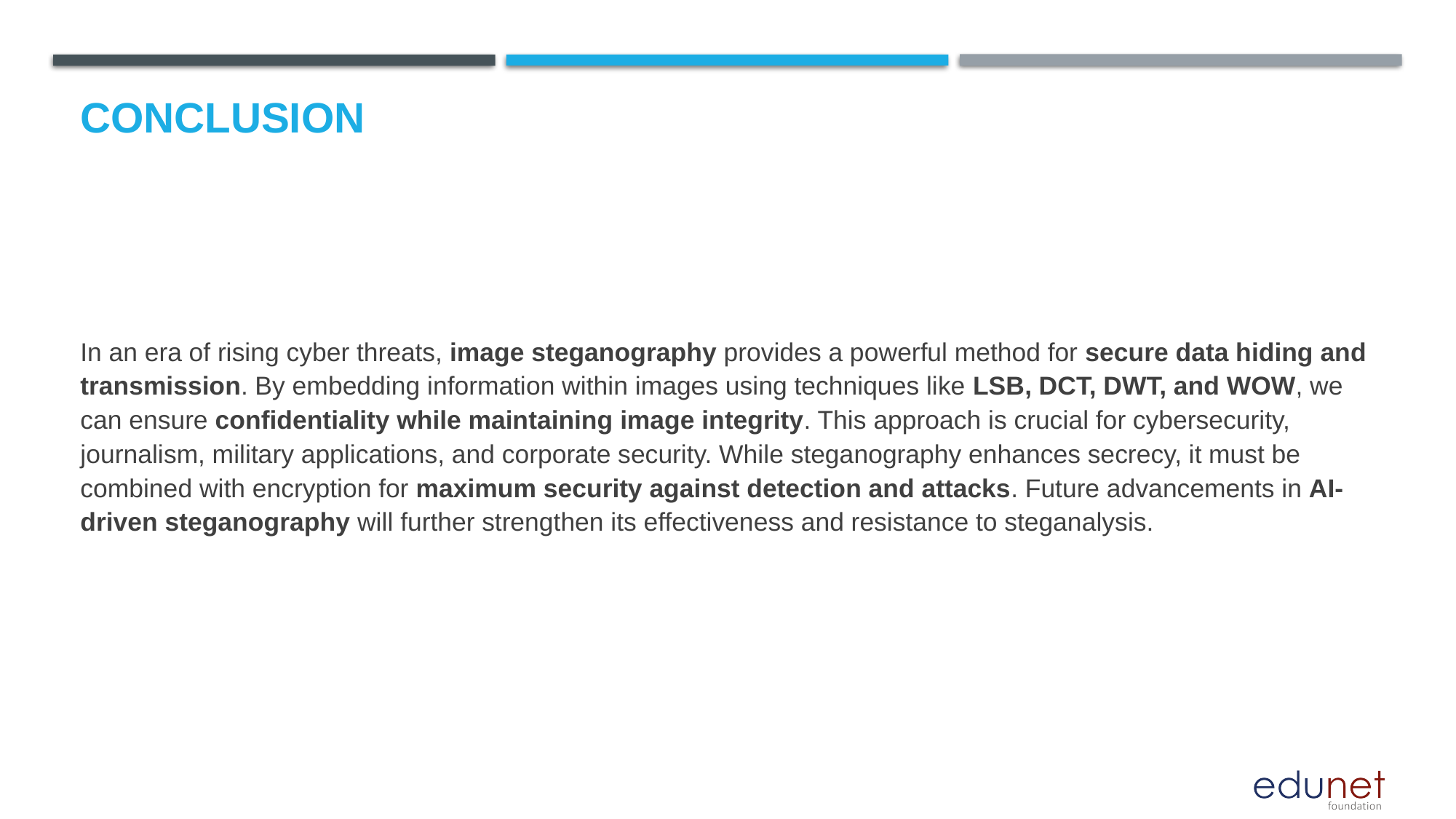

# Conclusion
In an era of rising cyber threats, image steganography provides a powerful method for secure data hiding and transmission. By embedding information within images using techniques like LSB, DCT, DWT, and WOW, we can ensure confidentiality while maintaining image integrity. This approach is crucial for cybersecurity, journalism, military applications, and corporate security. While steganography enhances secrecy, it must be combined with encryption for maximum security against detection and attacks. Future advancements in AI-driven steganography will further strengthen its effectiveness and resistance to steganalysis.